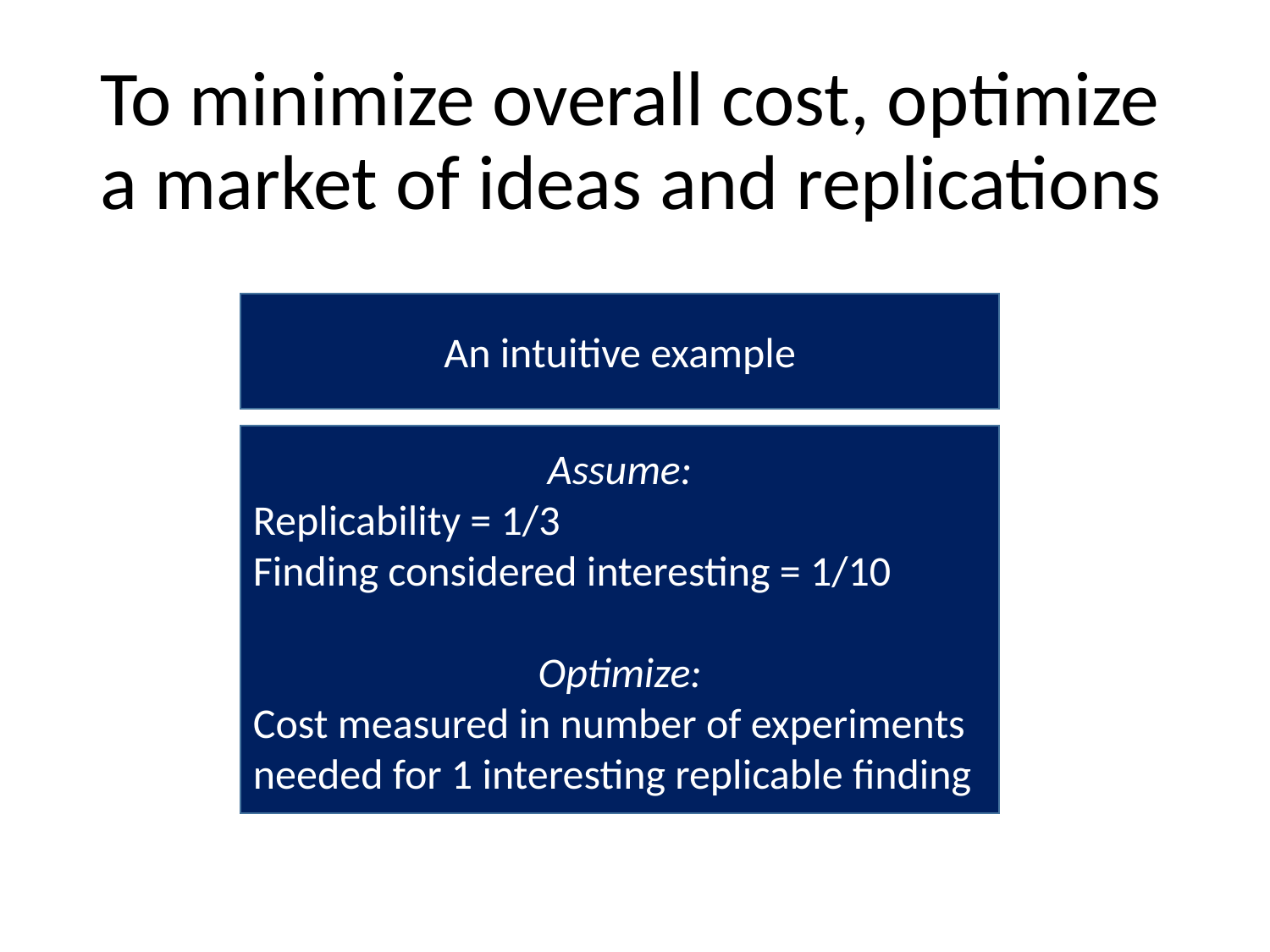

# To minimize overall cost, optimize a market of ideas and replications
An intuitive example
Assume:
Replicability = 1/3
Finding considered interesting = 1/10

Optimize:
Cost measured in number of experiments
needed for 1 interesting replicable finding